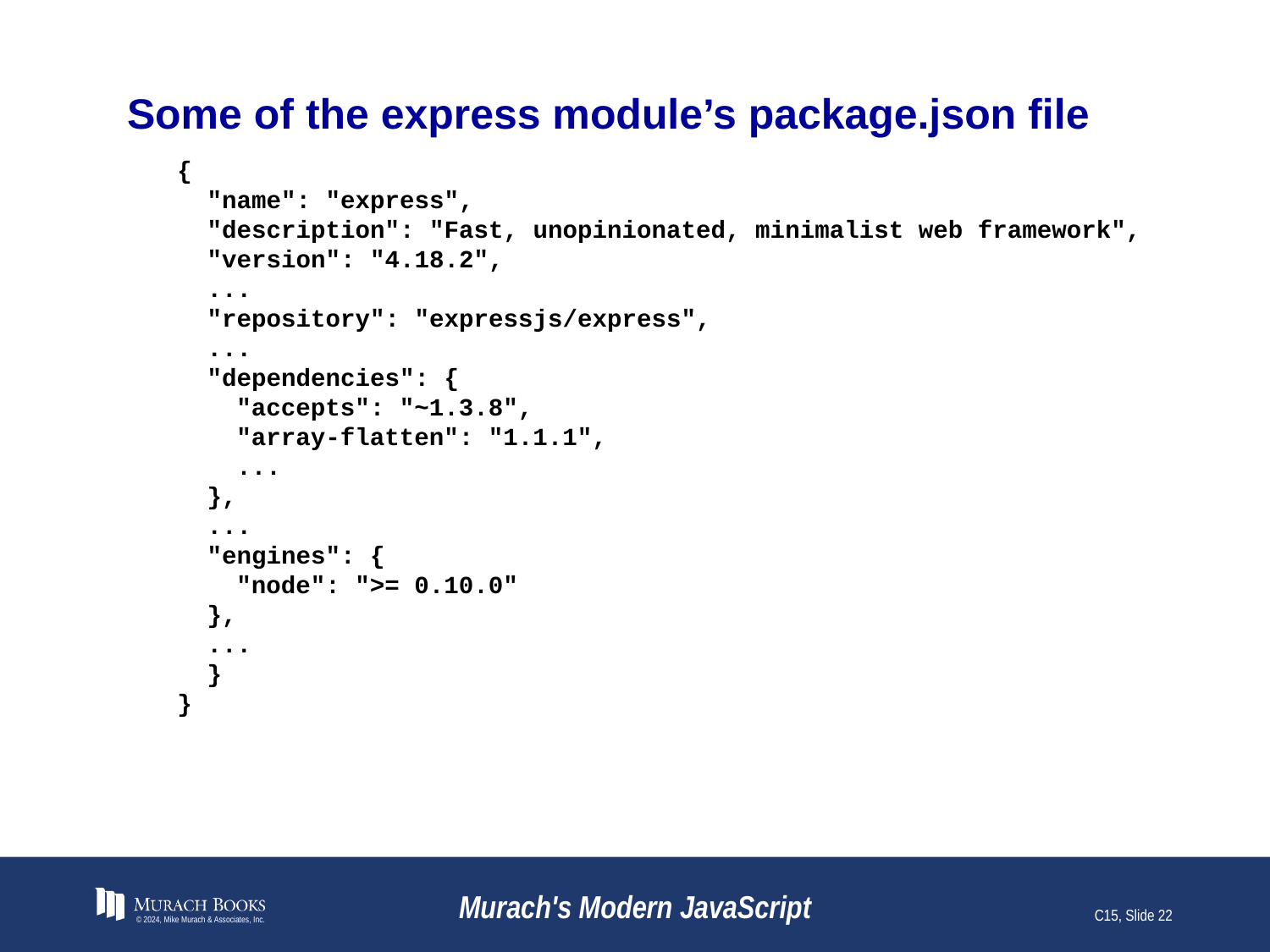

# Some of the express module’s package.json file
{
  "name": "express",
  "description": "Fast, unopinionated, minimalist web framework",
  "version": "4.18.2",
  ...
  "repository": "expressjs/express",
  ...
  "dependencies": {
    "accepts": "~1.3.8",
    "array-flatten": "1.1.1",
    ...
  },
  ...
  "engines": {
    "node": ">= 0.10.0"
  },
  ...
  }
}

© 2024, Mike Murach & Associates, Inc.
Murach's Modern JavaScript

C15, Slide 22